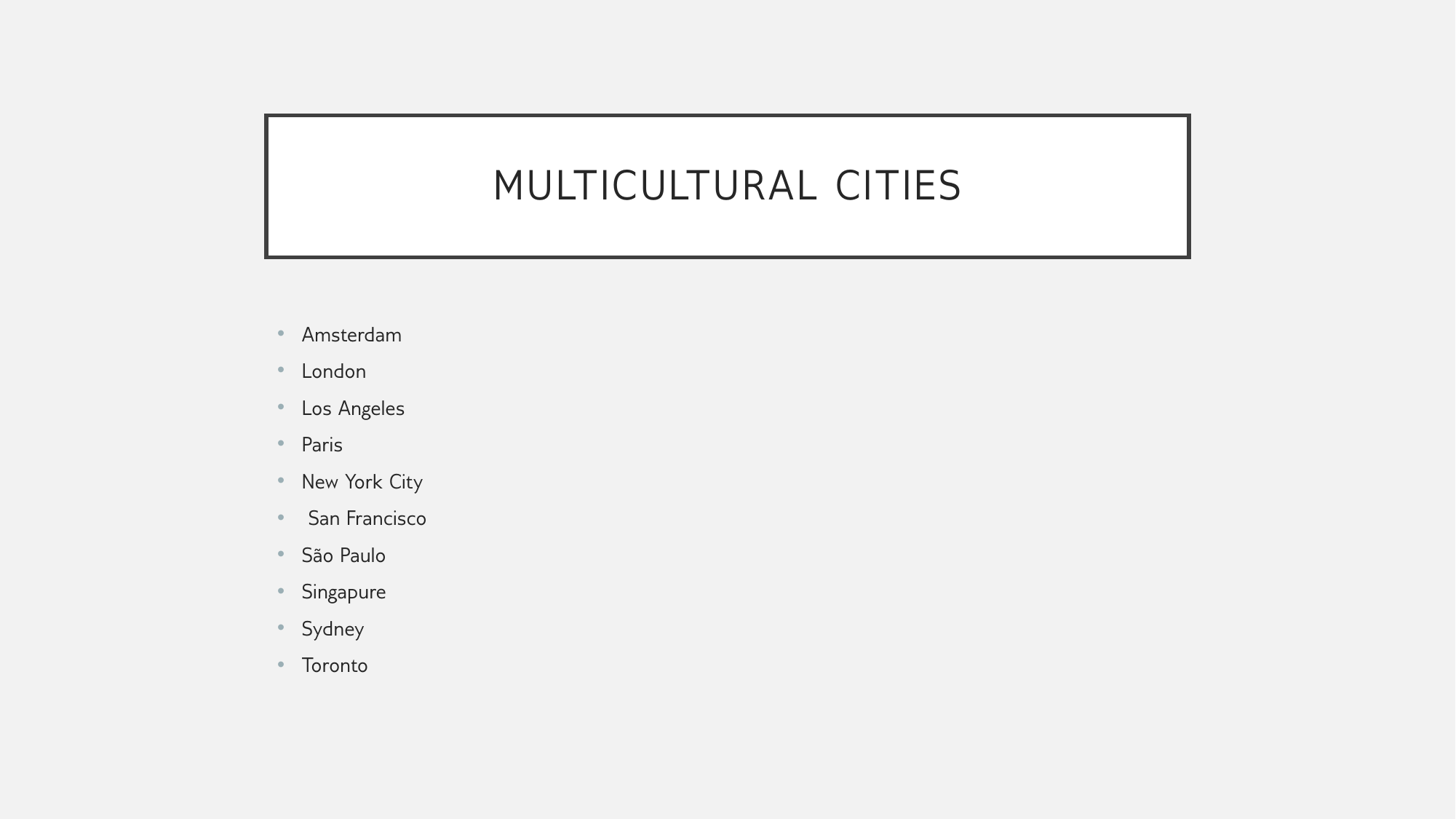

# Multicultural cities
Amsterdam
London
Los Angeles
Paris
New York City
 San Francisco
São Paulo
Singapure
Sydney
Toronto